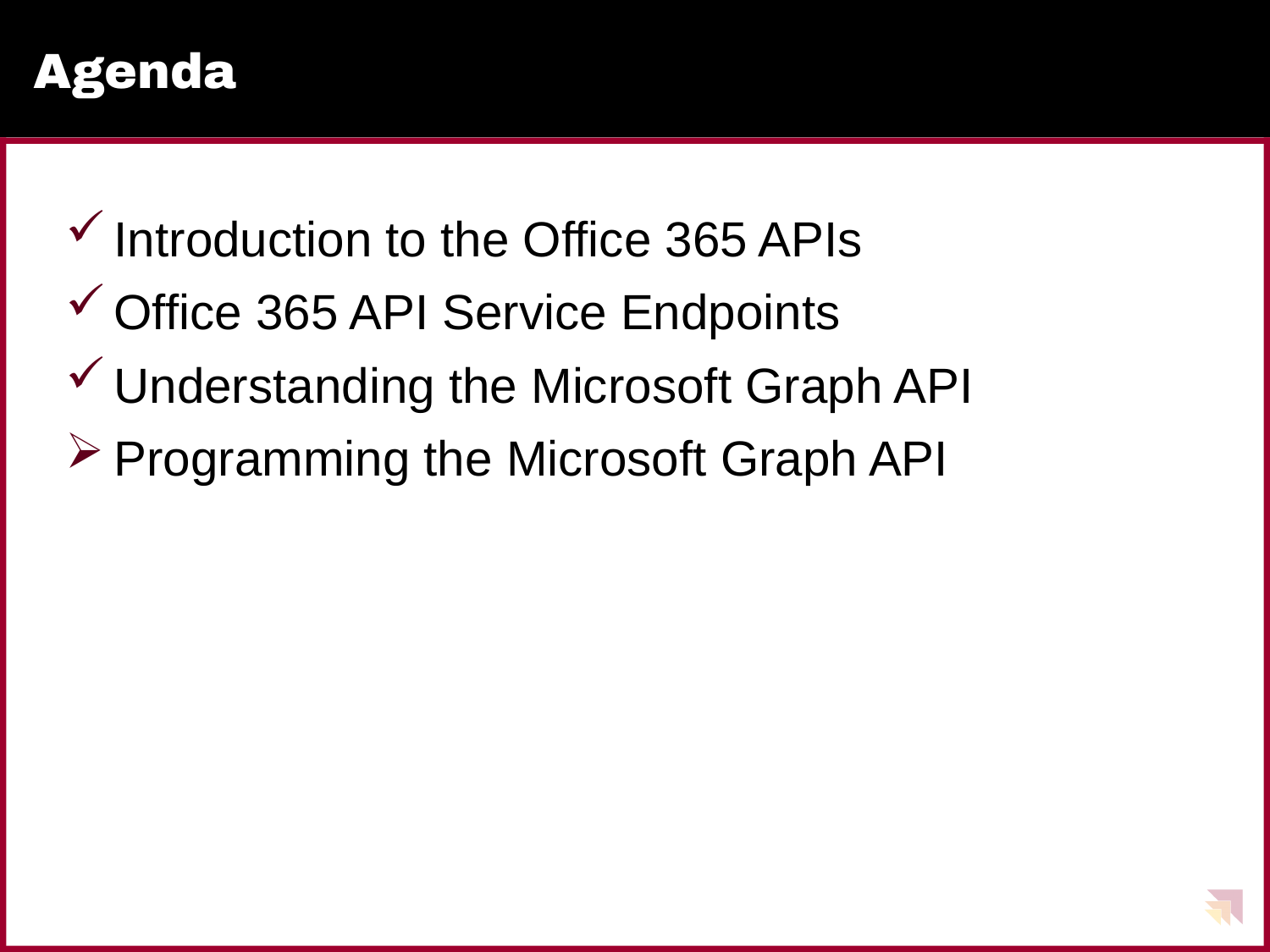

# Agenda
Introduction to the Office 365 APIs
Office 365 API Service Endpoints
Understanding the Microsoft Graph API
Programming the Microsoft Graph API